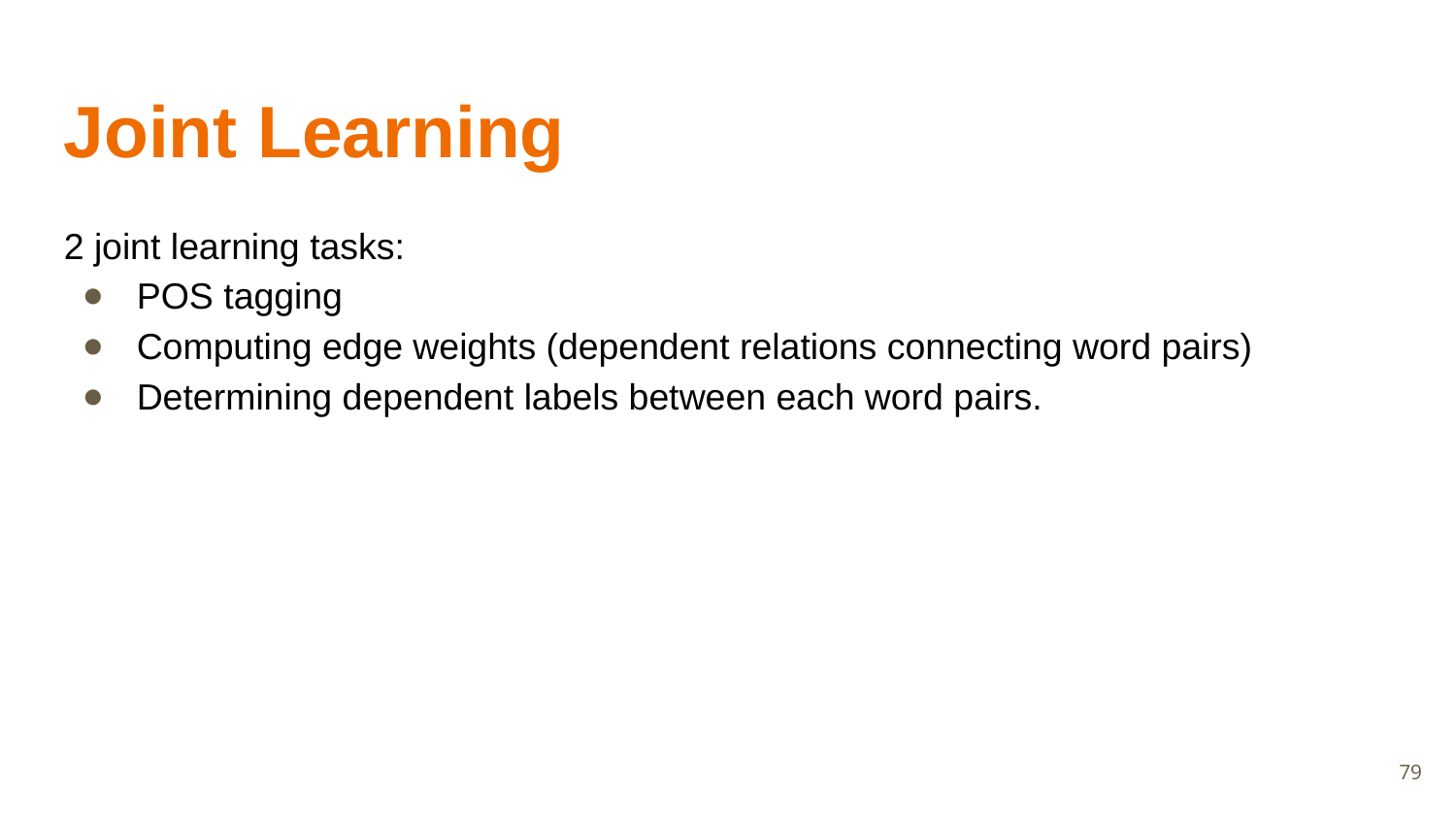

Joint Learning
2 joint learning tasks:
POS tagging
Computing edge weights (dependent relations connecting word pairs)
Determining dependent labels between each word pairs.
79